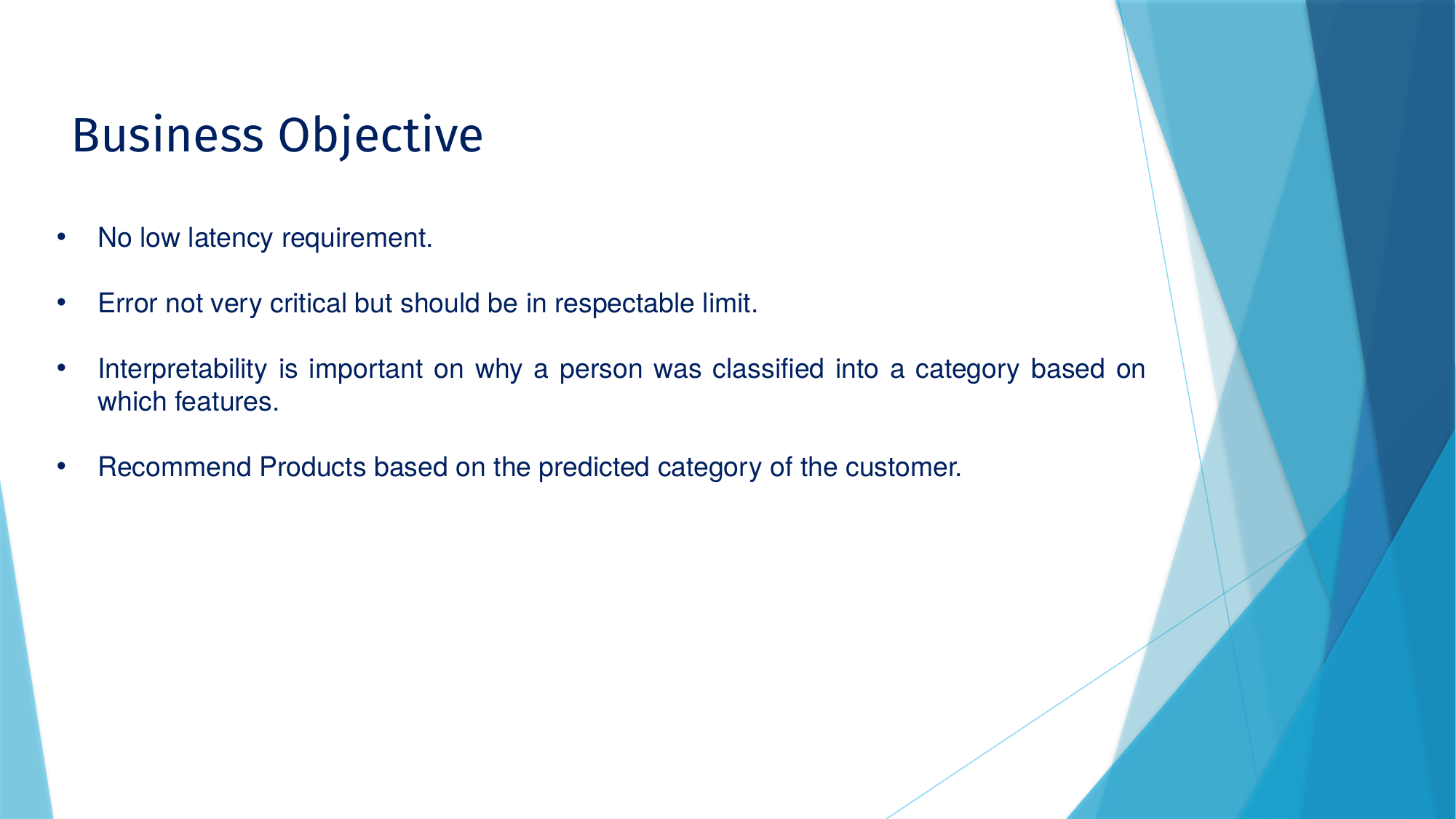

Business Objective
No low latency requirement.

Error not very critical but should be in respectable limit.

Interpretability is important on why a person was classified into a category based on which features.

Recommend Products based on the predicted category of the customer.